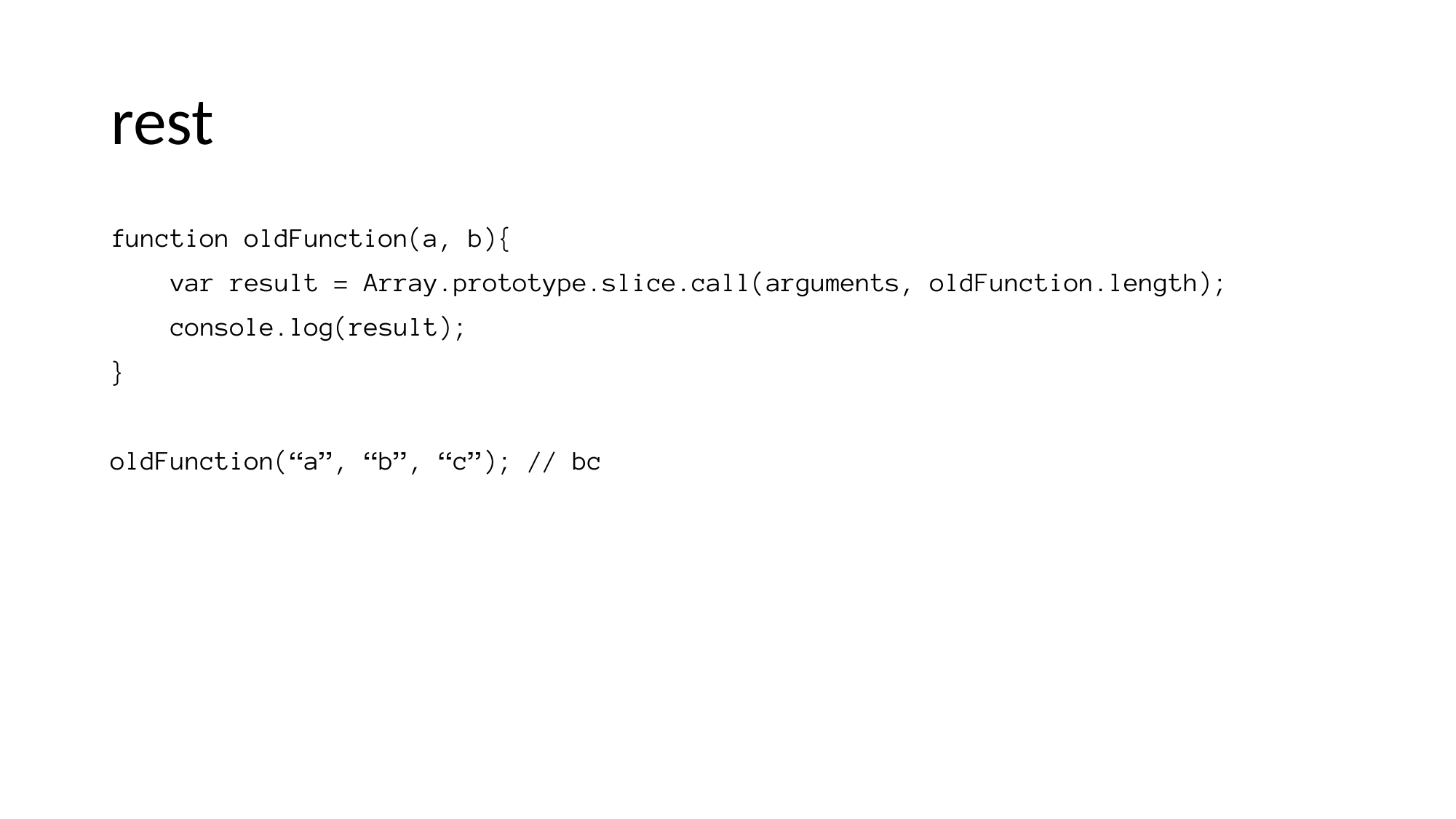

# rest
function oldFunction(a, b){
    var result = Array.prototype.slice.call(arguments, oldFunction.length);
    console.log(result);
}

oldFunction(“a”, “b”, “c”); // bc